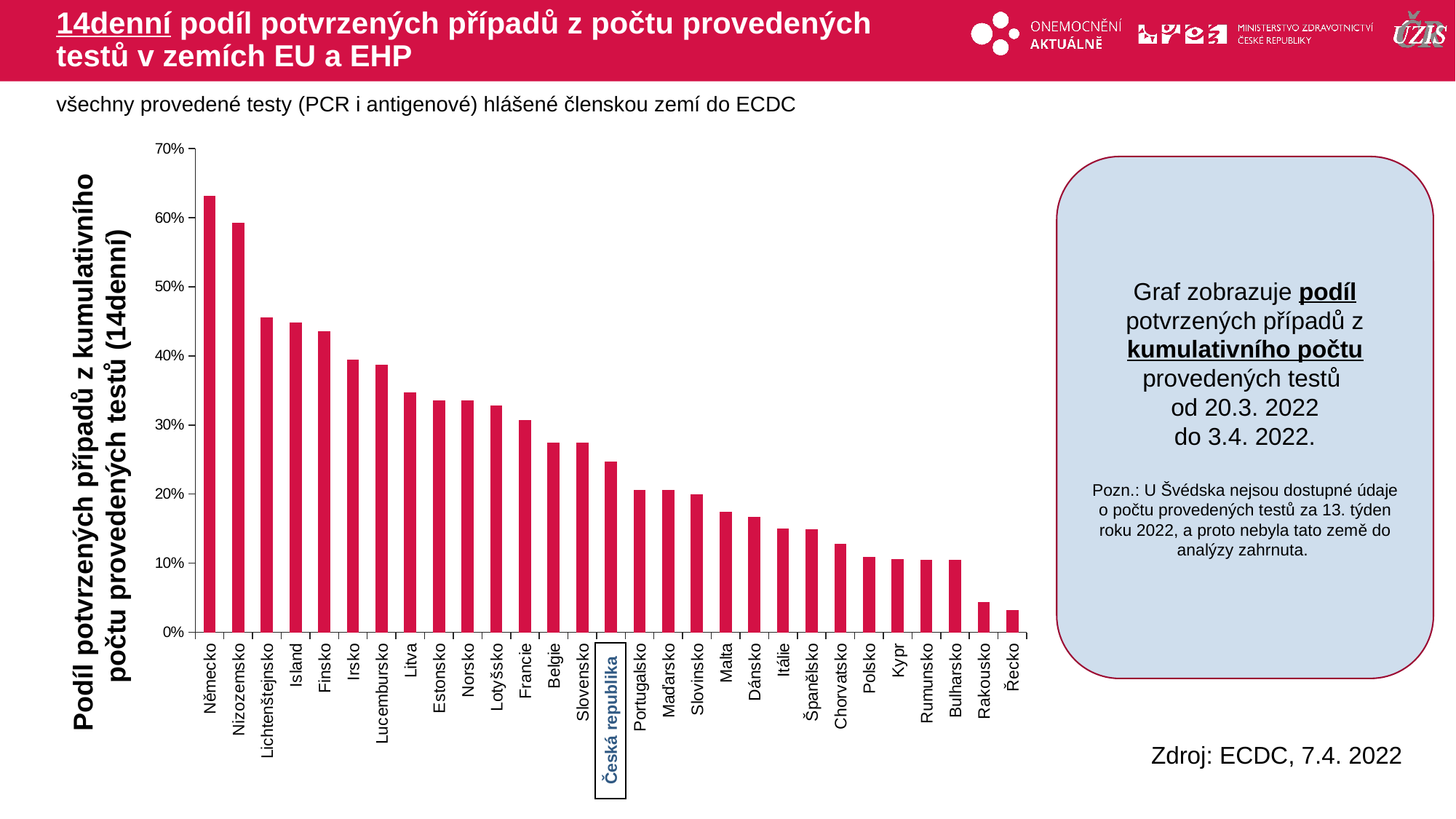

# 14denní podíl potvrzených případů z počtu provedených testů v zemích EU a EHP
všechny provedené testy (PCR i antigenové) hlášené členskou zemí do ECDC

### Chart

| Category | testy |
|---|---|
| Německo | 0.6308373483642582 |
| Nizozemsko | 0.5917208911855925 |
| Lichtenštejnsko | 0.45560165975103734 |
| Island | 0.4474389154963877 |
| Finsko | 0.43549883759216945 |
| Irsko | 0.39393360245378184 |
| Lucembursko | 0.38675683170851377 |
| Litva | 0.34653205311416146 |
| Estonsko | 0.3345553773408045 |
| Norsko | 0.3345375630305738 |
| Lotyšsko | 0.3272821738452746 |
| Francie | 0.3064566634621112 |
| Belgie | 0.27365747795170153 |
| Slovensko | 0.27341145934434047 |
| Česká republika | 0.24652319083505303 |
| Portugalsko | 0.20571008027192303 |
| Maďarsko | 0.20564825229433384 |
| Slovinsko | 0.1993652735823806 |
| Malta | 0.17434445401945095 |
| Dánsko | 0.1667002491207503 |
| Itálie | 0.15020239207282451 |
| Španělsko | 0.14828306647487444 |
| Chorvatsko | 0.1273558588593901 |
| Polsko | 0.1085822517103775 |
| Kypr | 0.10519020785416892 |
| Rumunsko | 0.10464902586204726 |
| Bulharsko | 0.10396054976927328 |
| Rakousko | 0.04308546266821375 |
| Řecko | 0.03212234958360311 |
Graf zobrazuje podíl potvrzených případů z kumulativního počtu provedených testů
od 20.3. 2022
do 3.4. 2022.

Pozn.: U Švédska nejsou dostupné údaje o počtu provedených testů za 13. týden roku 2022, a proto nebyla tato země do analýzy zahrnuta.
Podíl potvrzených případů z kumulativního počtu provedených testů (14denní)
Česká republika
Zdroj: ECDC, 7.4. 2022